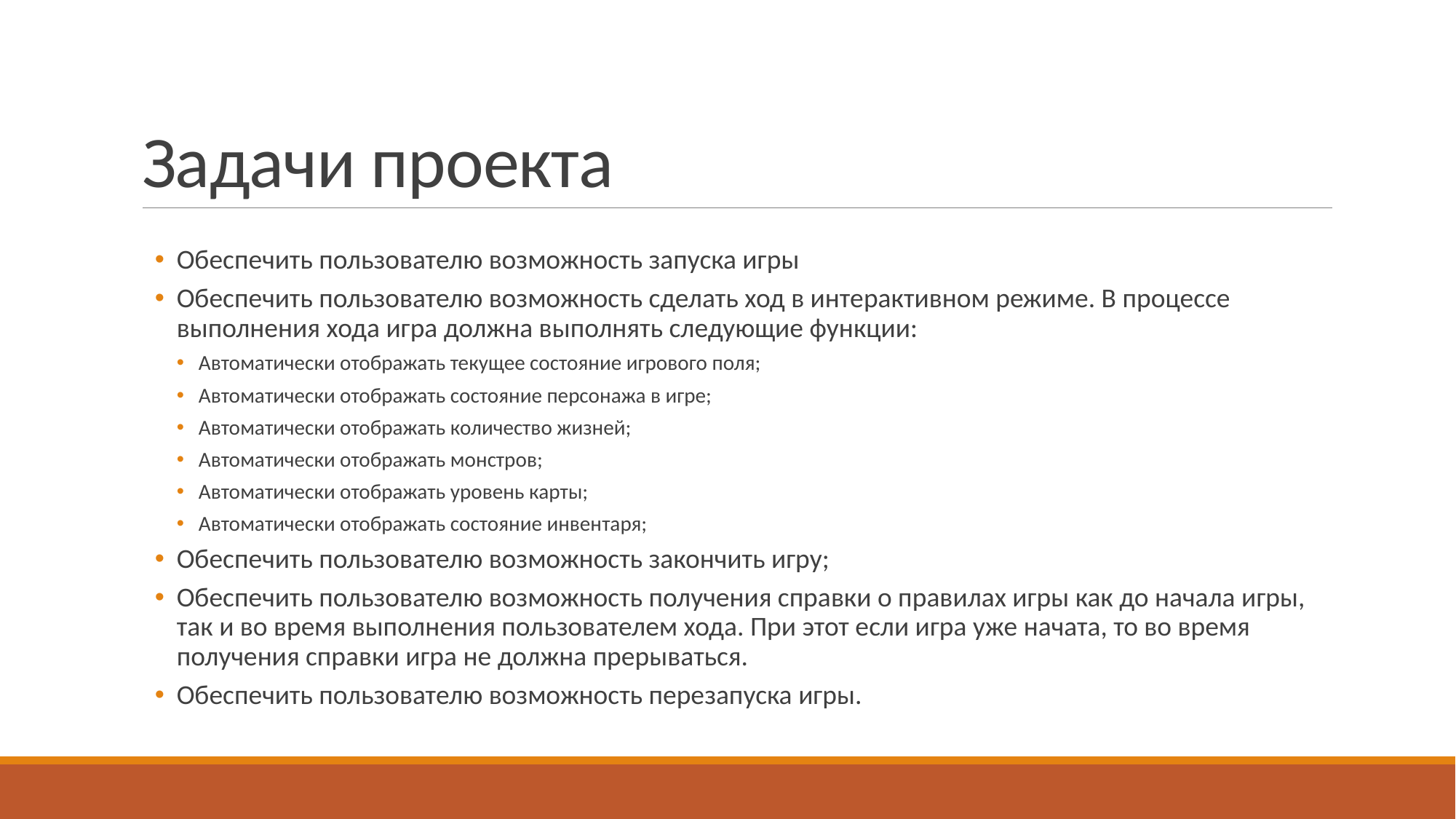

# Задачи проекта
Обеспечить пользователю возможность запуска игры
Обеспечить пользователю возможность сделать ход в интерактивном режиме. В процессе выполнения хода игра должна выполнять следующие функции:
Автоматически отображать текущее состояние игрового поля;
Автоматически отображать состояние персонажа в игре;
Автоматически отображать количество жизней;
Автоматически отображать монстров;
Автоматически отображать уровень карты;
Автоматически отображать состояние инвентаря;
Обеспечить пользователю возможность закончить игру;
Обеспечить пользователю возможность получения справки о правилах игры как до начала игры, так и во время выполнения пользователем хода. При этот если игра уже начата, то во время получения справки игра не должна прерываться.
Обеспечить пользователю возможность перезапуска игры.